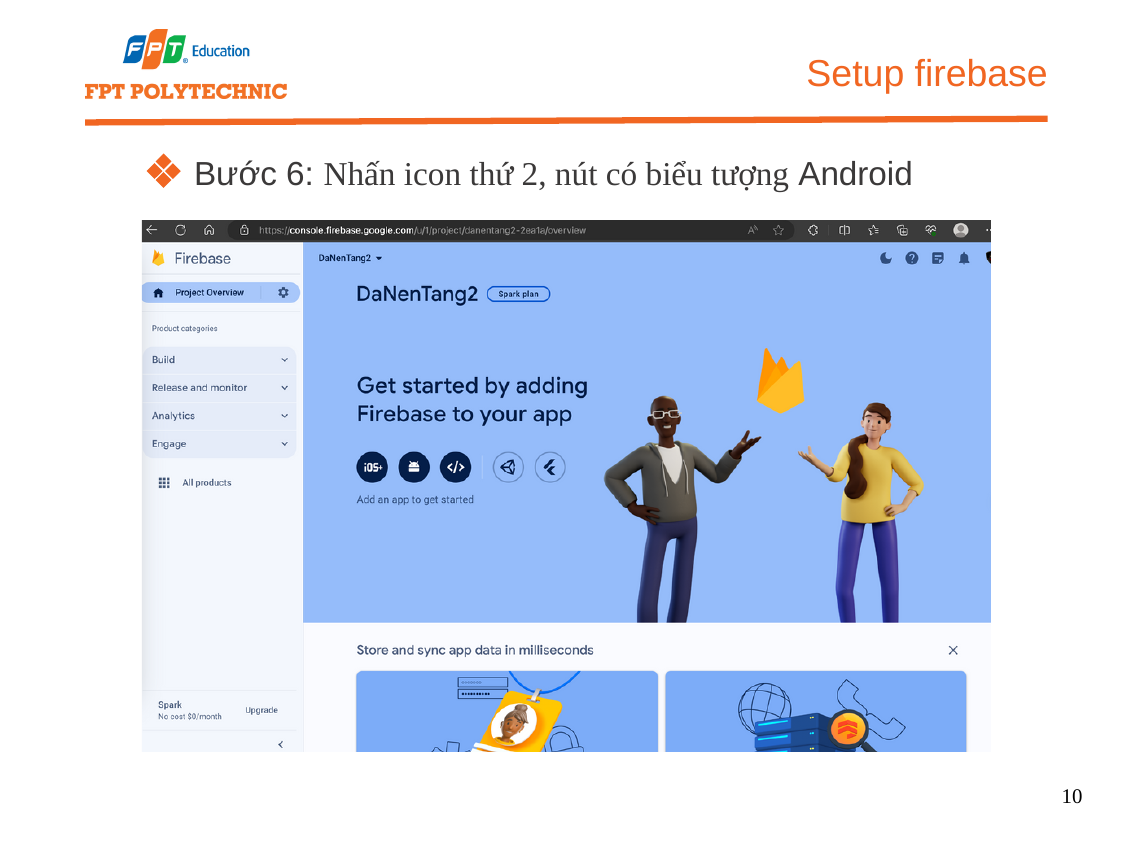

Setup firebase

Bước 6: Nhấn icon thứ 2, nút có biểu tượng Android

10